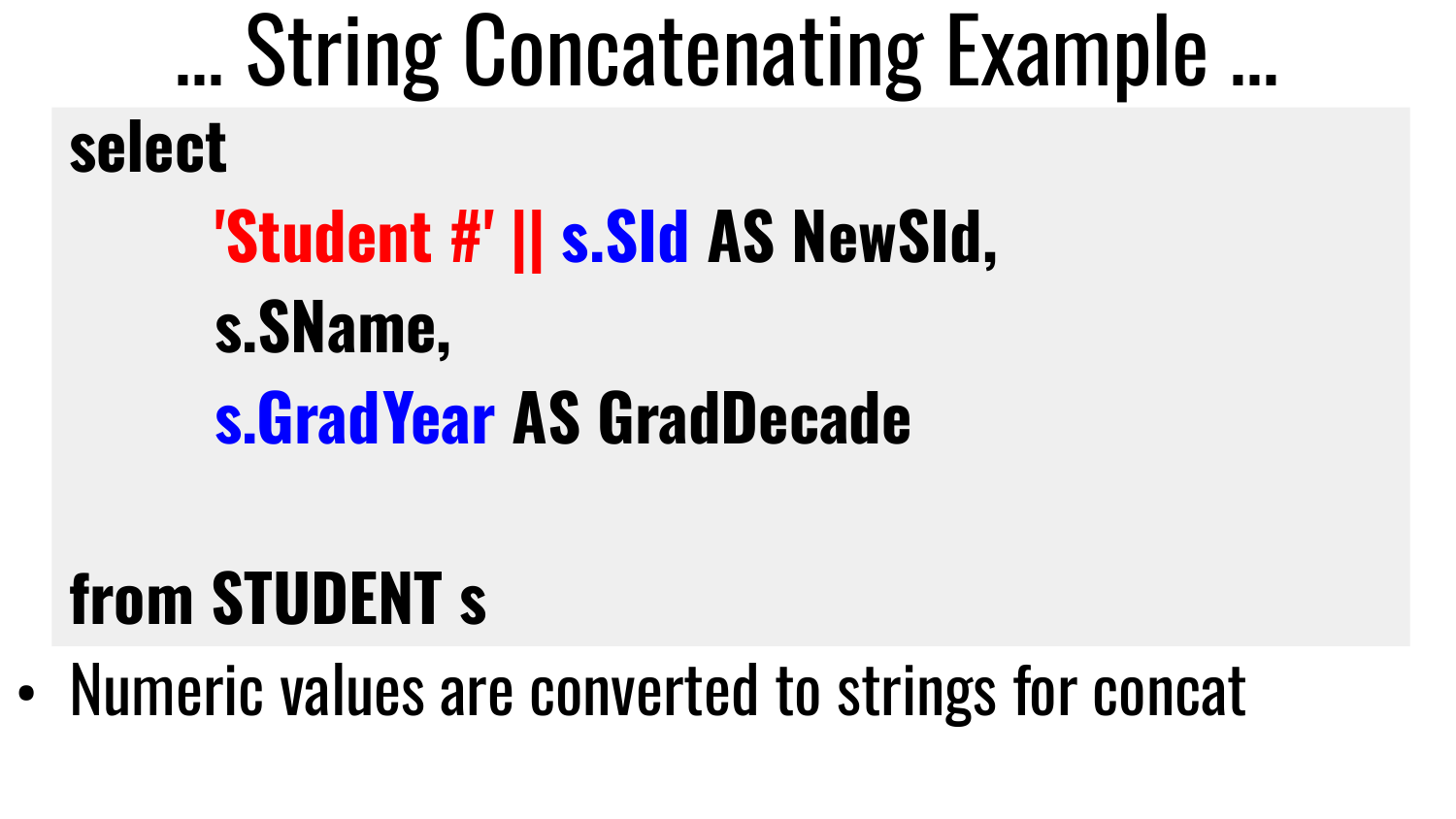

# … String Concatenating Example …
	select
		'Student #' || s.SId AS NewSId,
		s.SName,
		s.GradYear AS GradDecade

	from STUDENT s
Numeric values are converted to strings for concat